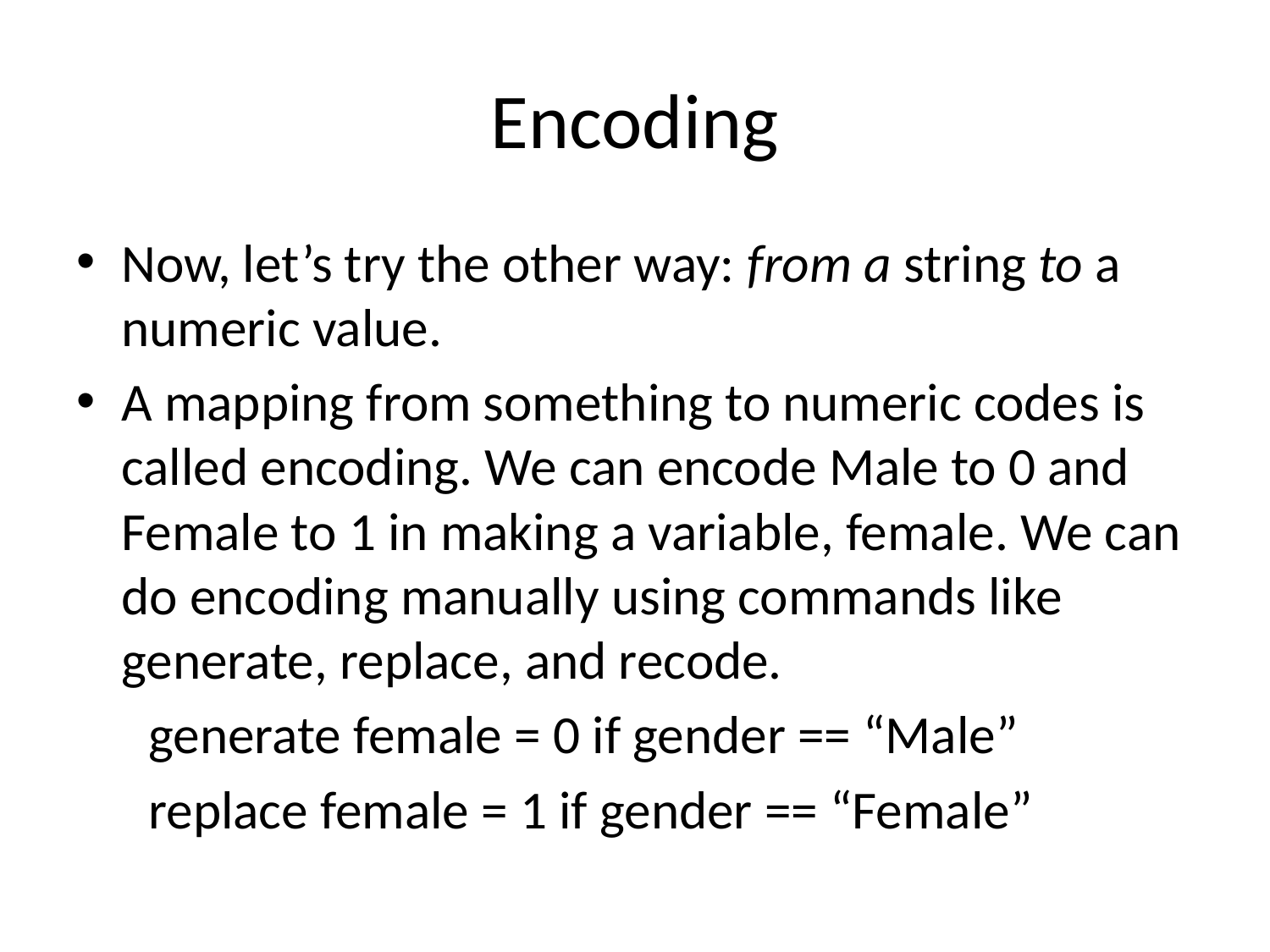

# Encoding
Now, let’s try the other way: from a string to a numeric value.
A mapping from something to numeric codes is called encoding. We can encode Male to 0 and Female to 1 in making a variable, female. We can do encoding manually using commands like generate, replace, and recode.
      generate female = 0 if gender == “Male”
      replace female = 1 if gender == “Female”